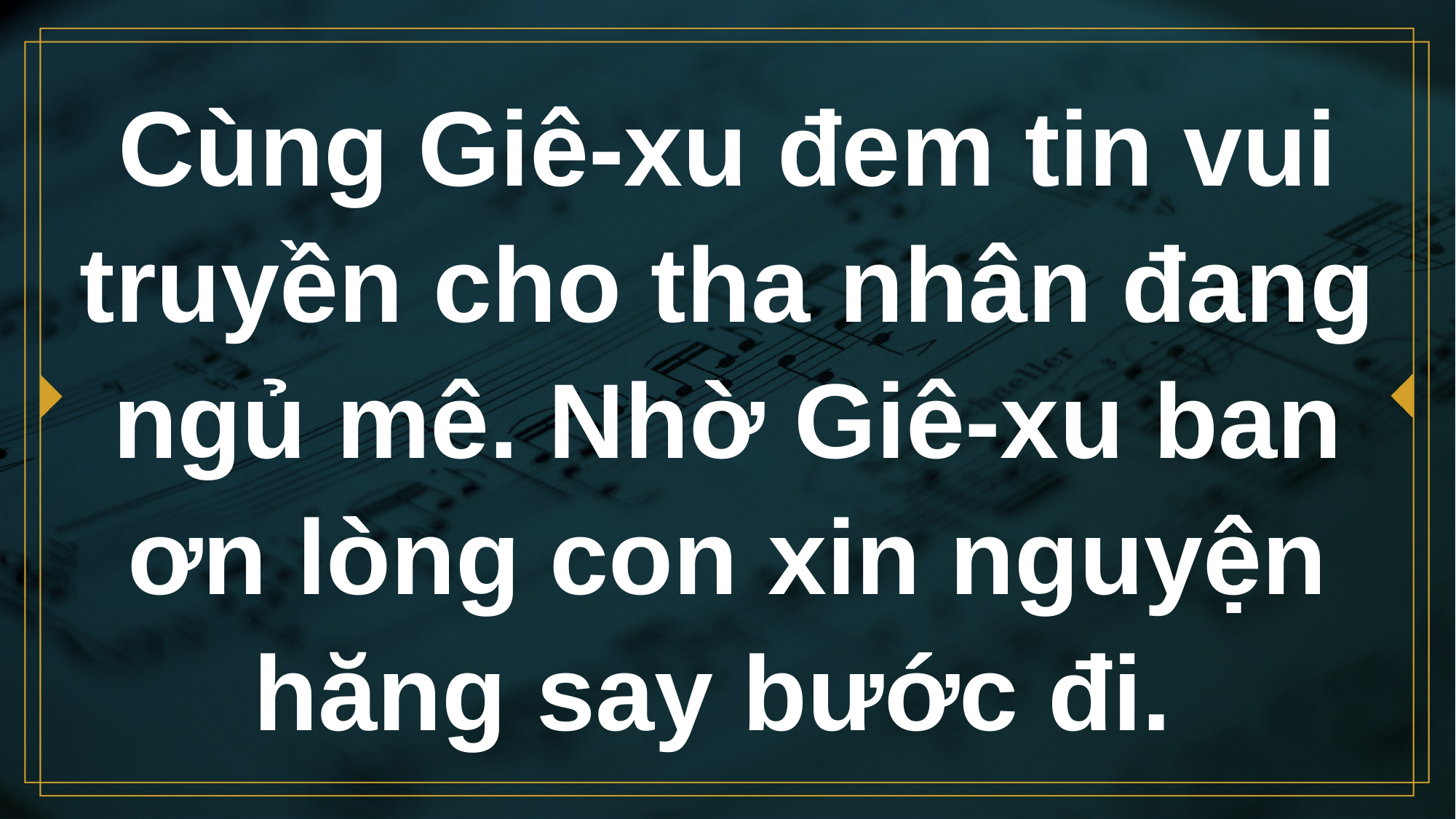

# Cùng Giê-xu đem tin vui truyền cho tha nhân đang ngủ mê. Nhờ Giê-xu ban ơn lòng con xin nguyện hăng say bước đi.